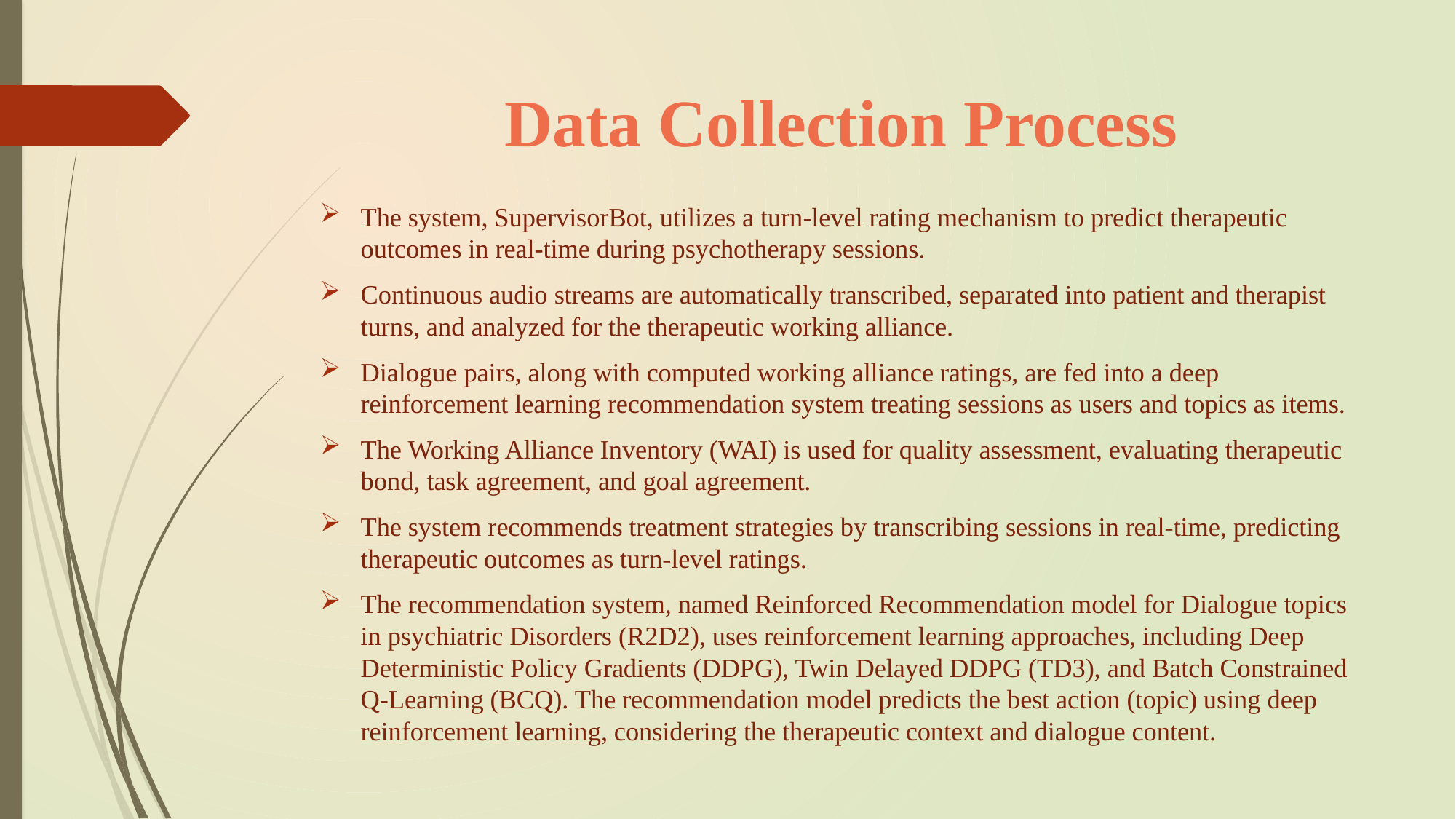

# Data Collection Process
The system, SupervisorBot, utilizes a turn-level rating mechanism to predict therapeutic outcomes in real-time during psychotherapy sessions.
Continuous audio streams are automatically transcribed, separated into patient and therapist turns, and analyzed for the therapeutic working alliance.
Dialogue pairs, along with computed working alliance ratings, are fed into a deep reinforcement learning recommendation system treating sessions as users and topics as items.
The Working Alliance Inventory (WAI) is used for quality assessment, evaluating therapeutic bond, task agreement, and goal agreement.
The system recommends treatment strategies by transcribing sessions in real-time, predicting therapeutic outcomes as turn-level ratings.
The recommendation system, named Reinforced Recommendation model for Dialogue topics in psychiatric Disorders (R2D2), uses reinforcement learning approaches, including Deep Deterministic Policy Gradients (DDPG), Twin Delayed DDPG (TD3), and Batch Constrained Q-Learning (BCQ). The recommendation model predicts the best action (topic) using deep reinforcement learning, considering the therapeutic context and dialogue content.